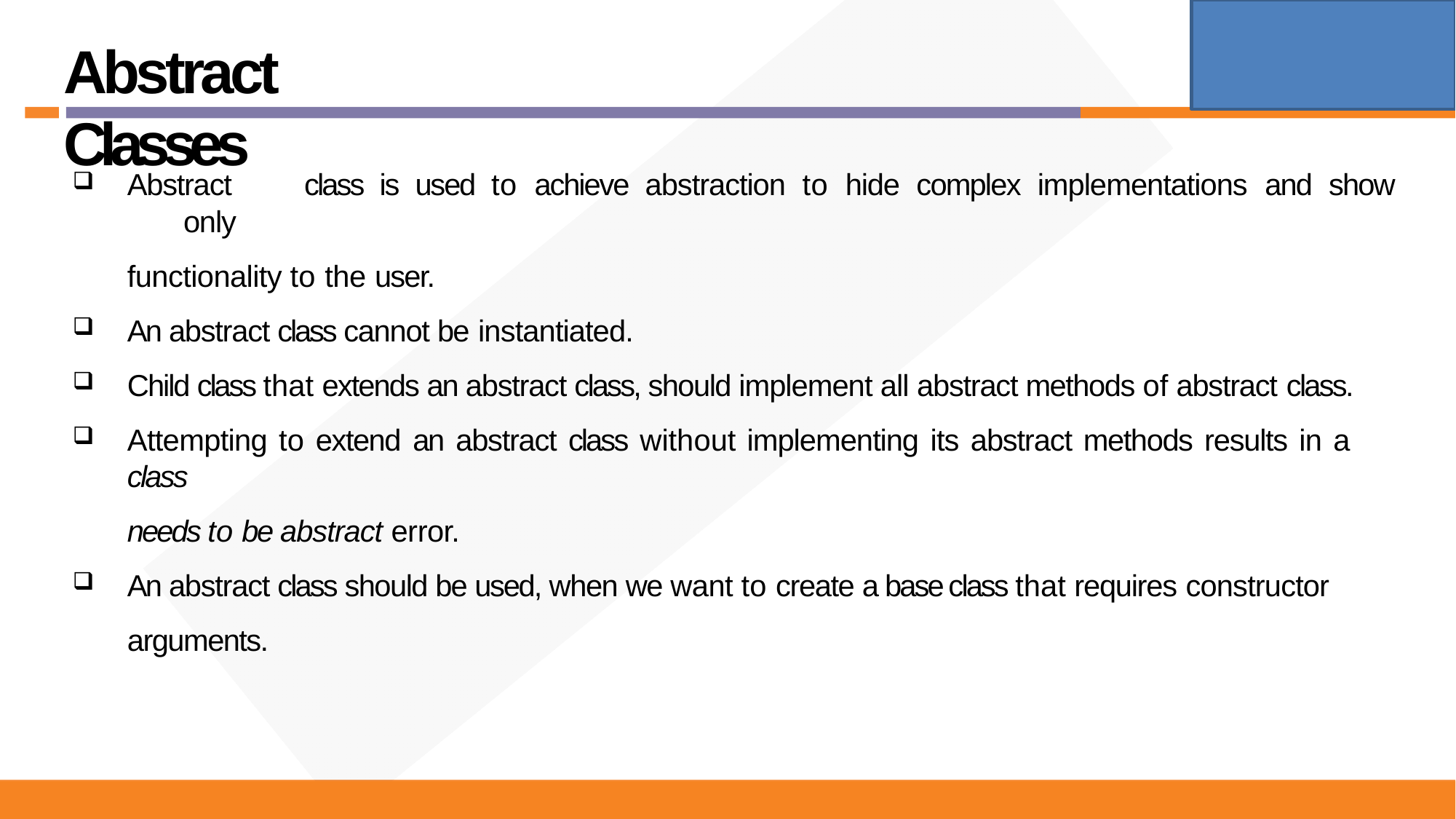

# Abstract Classes
Abstract	class	is	used	to	achieve	abstraction	to	hide	complex	implementations	and	show	only
functionality to the user.
An abstract class cannot be instantiated.
Child class that extends an abstract class, should implement all abstract methods of abstract class.
Attempting to extend an abstract class without implementing its abstract methods results in a class
needs to be abstract error.
An abstract class should be used, when we want to create a base class that requires constructor
arguments.